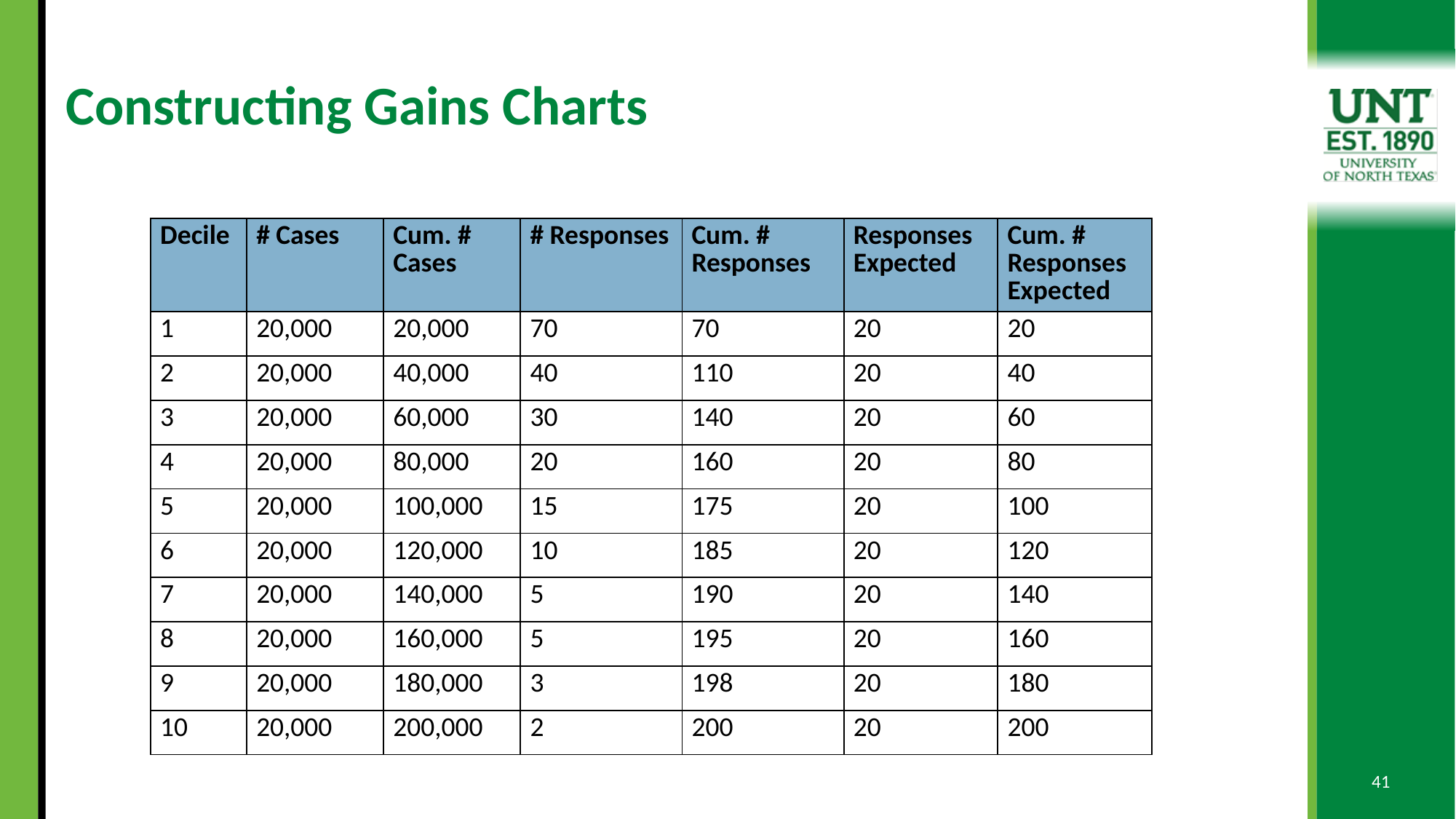

# Constructing Gains Charts
| Decile | # Cases | Cum. # Cases | # Responses | Cum. # Responses | Responses Expected | Cum. # Responses Expected |
| --- | --- | --- | --- | --- | --- | --- |
| 1 | 20,000 | 20,000 | 70 | 70 | 20 | 20 |
| 2 | 20,000 | 40,000 | 40 | 110 | 20 | 40 |
| 3 | 20,000 | 60,000 | 30 | 140 | 20 | 60 |
| 4 | 20,000 | 80,000 | 20 | 160 | 20 | 80 |
| 5 | 20,000 | 100,000 | 15 | 175 | 20 | 100 |
| 6 | 20,000 | 120,000 | 10 | 185 | 20 | 120 |
| 7 | 20,000 | 140,000 | 5 | 190 | 20 | 140 |
| 8 | 20,000 | 160,000 | 5 | 195 | 20 | 160 |
| 9 | 20,000 | 180,000 | 3 | 198 | 20 | 180 |
| 10 | 20,000 | 200,000 | 2 | 200 | 20 | 200 |
41